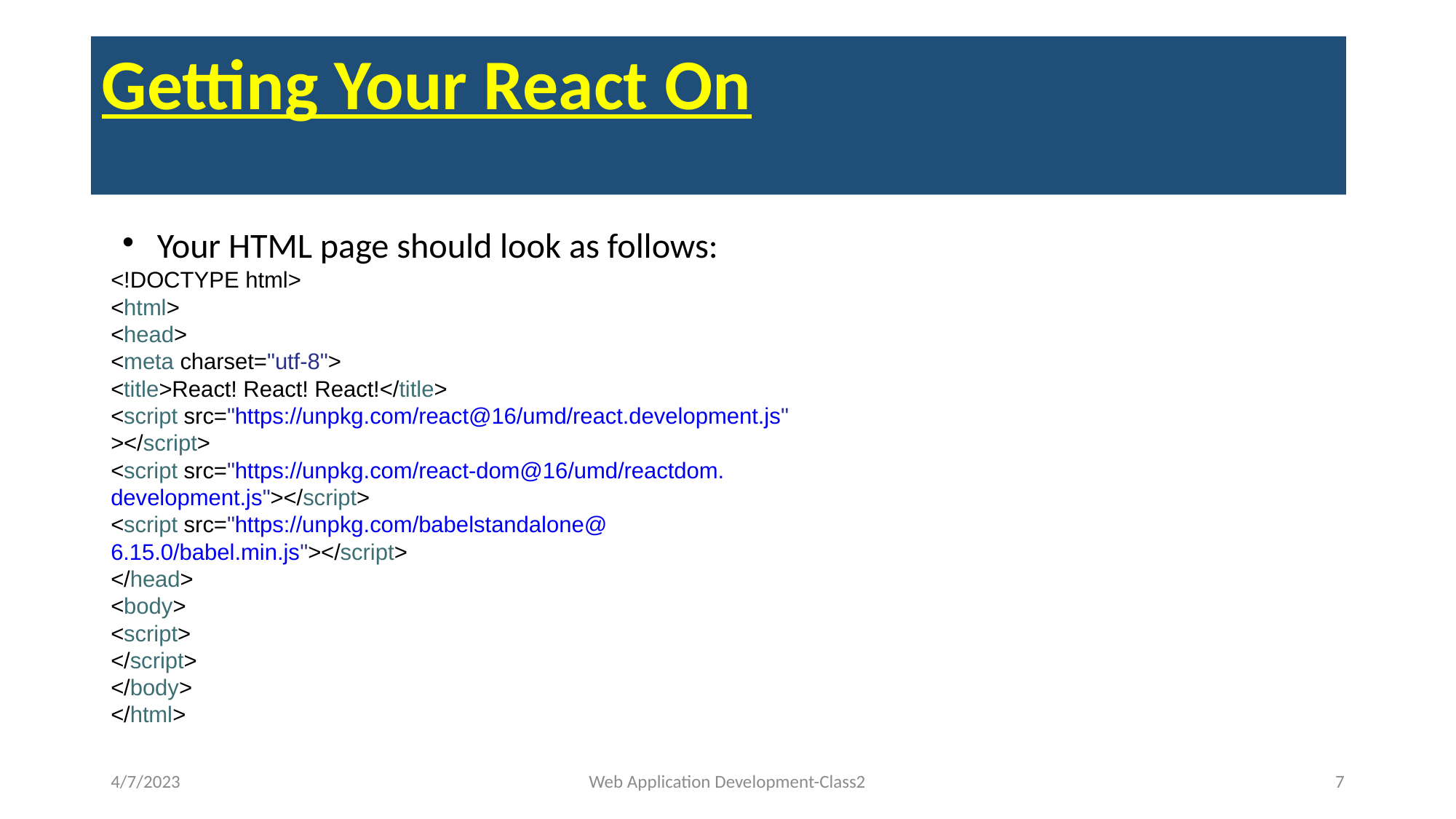

Getting Your React On
Your HTML page should look as follows:
<!DOCTYPE html>
<html>
<head>
<meta charset="utf-8">
<title>React! React! React!</title>
<script src="https://unpkg.com/react@16/umd/react.development.js"
></script>
<script src="https://unpkg.com/react-dom@16/umd/reactdom.
development.js"></script>
<script src="https://unpkg.com/babelstandalone@
6.15.0/babel.min.js"></script>
</head>
<body>
<script>
</script>
</body>
</html>
4/7/2023
Web Application Development-Class2
7